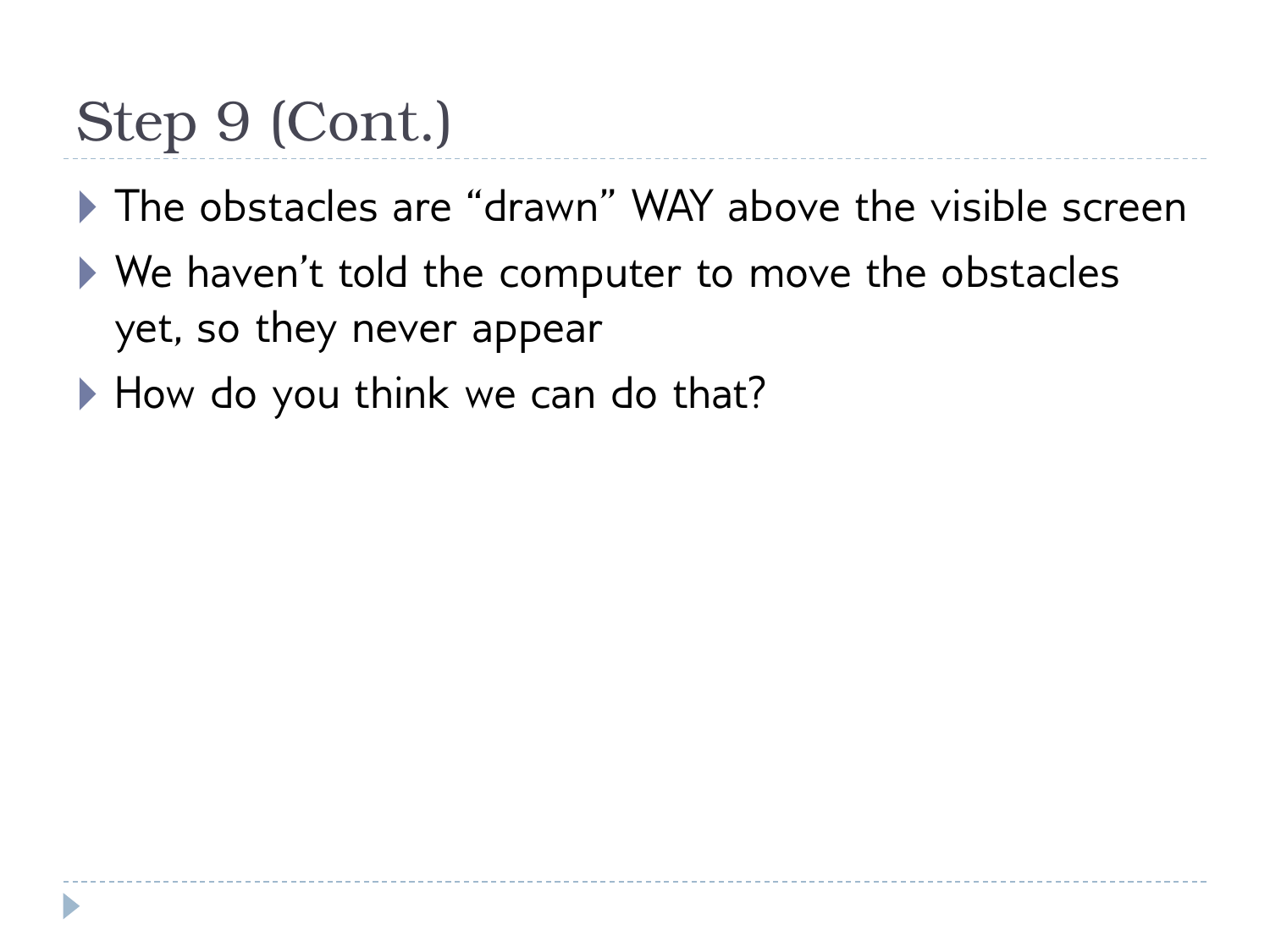

# Step 9 (Cont.)
The obstacles are “drawn” WAY above the visible screen
We haven’t told the computer to move the obstacles yet, so they never appear
How do you think we can do that?